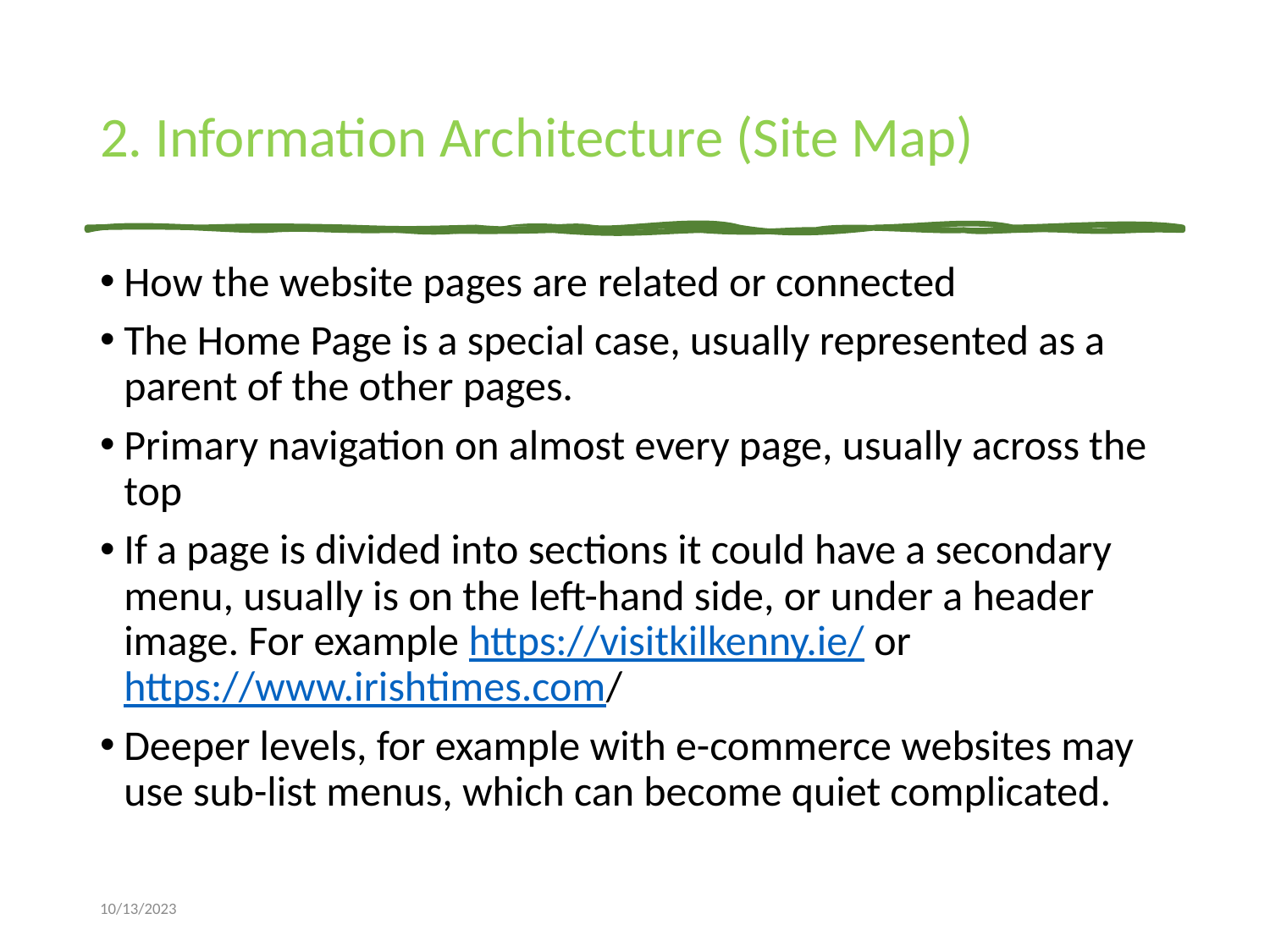

# 2. Information Architecture (Site Map)
How the website pages are related or connected
The Home Page is a special case, usually represented as a parent of the other pages.
Primary navigation on almost every page, usually across the top
If a page is divided into sections it could have a secondary menu, usually is on the left-hand side, or under a header image. For example https://visitkilkenny.ie/ or https://www.irishtimes.com/
Deeper levels, for example with e-commerce websites may use sub-list menus, which can become quiet complicated.
10/13/2023